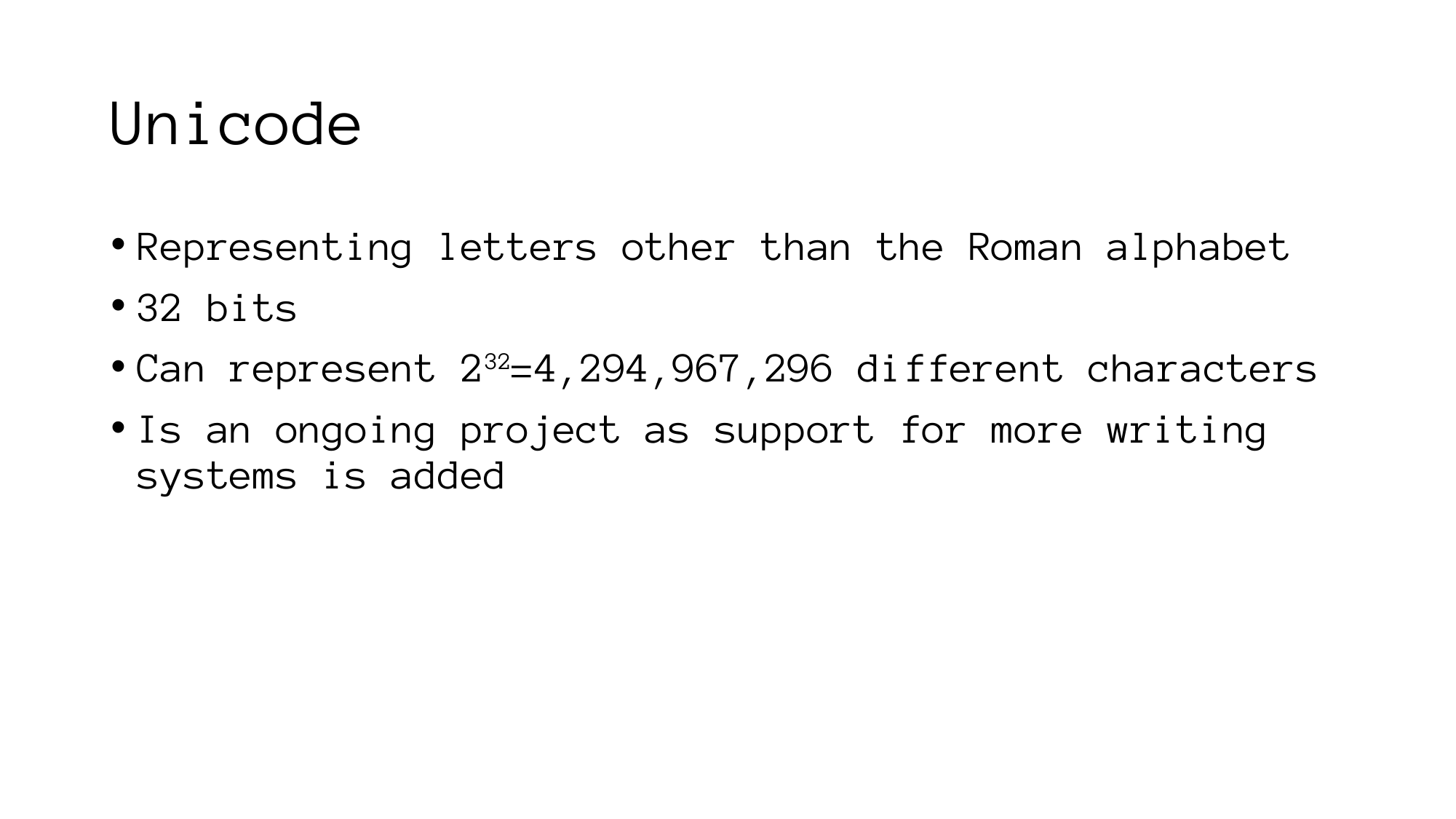

# Unicode
Representing letters other than the Roman alphabet
32 bits
Can represent 232=4,294,967,296 different characters
Is an ongoing project as support for more writing systems is added